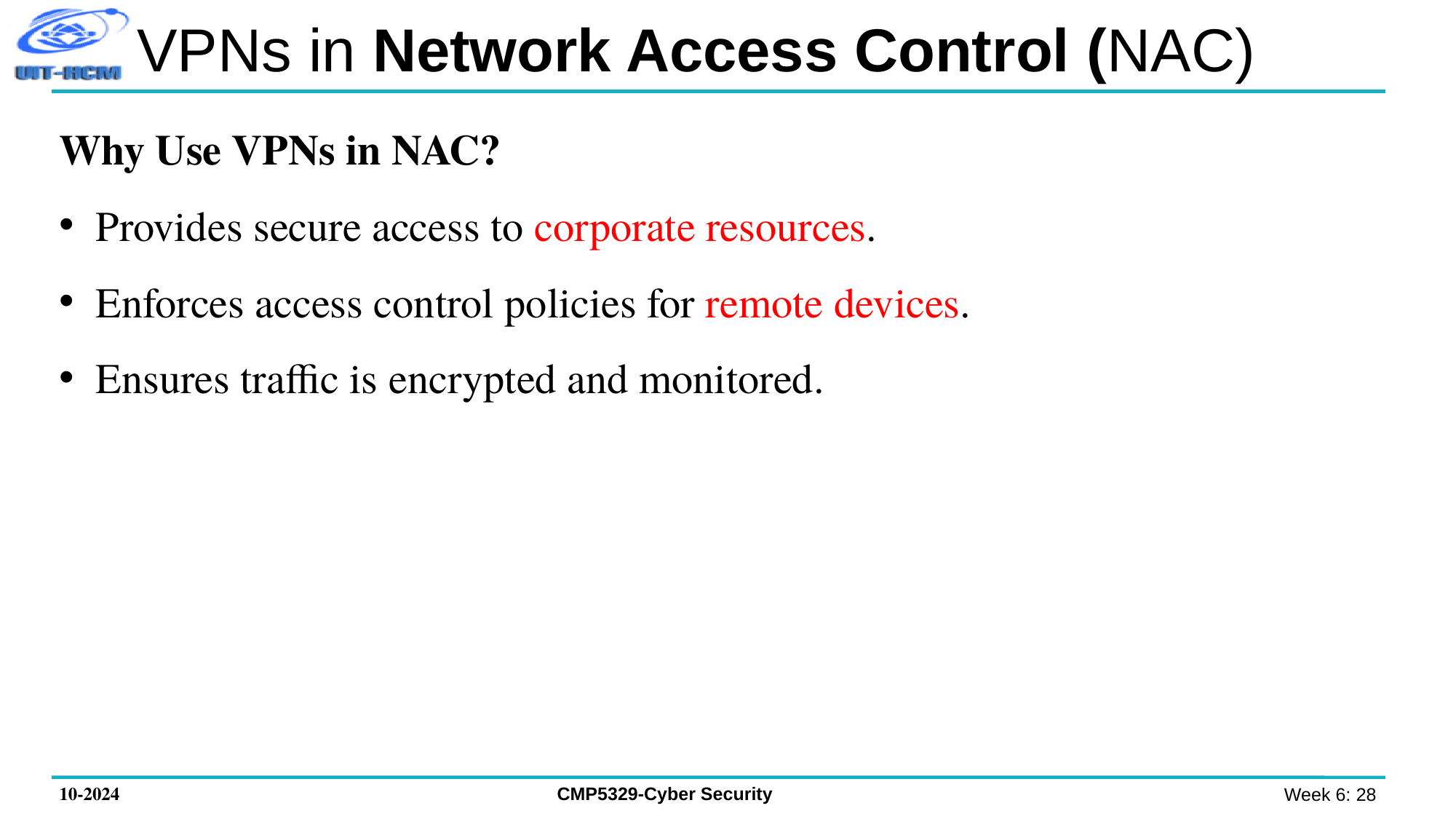

# VPNs in Network Access Control (NAC)
Why Use VPNs in NAC?
 Provides secure access to corporate resources.
 Enforces access control policies for remote devices.
 Ensures traffic is encrypted and monitored.